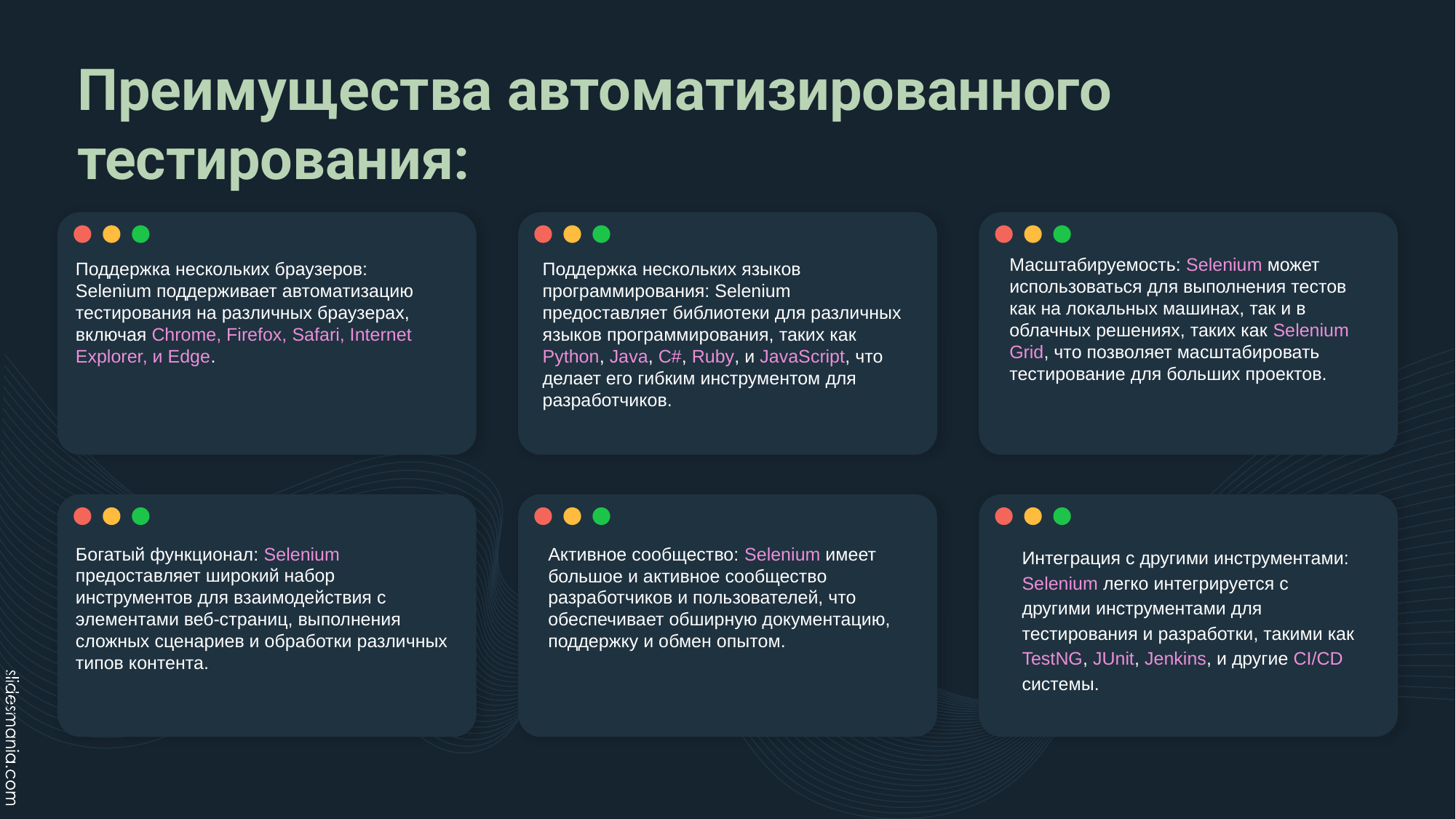

# Преимущества автоматизированного тестирования:

Масштабируемость: Selenium может использоваться для выполнения тестов как на локальных машинах, так и в облачных решениях, таких как Selenium Grid, что позволяет масштабировать тестирование для больших проектов.

Поддержка нескольких языков программирования: Selenium предоставляет библиотеки для различных языков программирования, таких как Python, Java, C#, Ruby, и JavaScript, что делает его гибким инструментом для разработчиков.

Поддержка нескольких браузеров: Selenium поддерживает автоматизацию тестирования на различных браузерах, включая Chrome, Firefox, Safari, Internet Explorer, и Edge.

Богатый функционал: Selenium предоставляет широкий набор инструментов для взаимодействия с элементами веб-страниц, выполнения сложных сценариев и обработки различных типов контента.

Активное сообщество: Selenium имеет большое и активное сообщество разработчиков и пользователей, что обеспечивает обширную документацию, поддержку и обмен опытом.

Интеграция с другими инструментами: Selenium легко интегрируется с другими инструментами для тестирования и разработки, такими как TestNG, JUnit, Jenkins, и другие CI/CD системы.